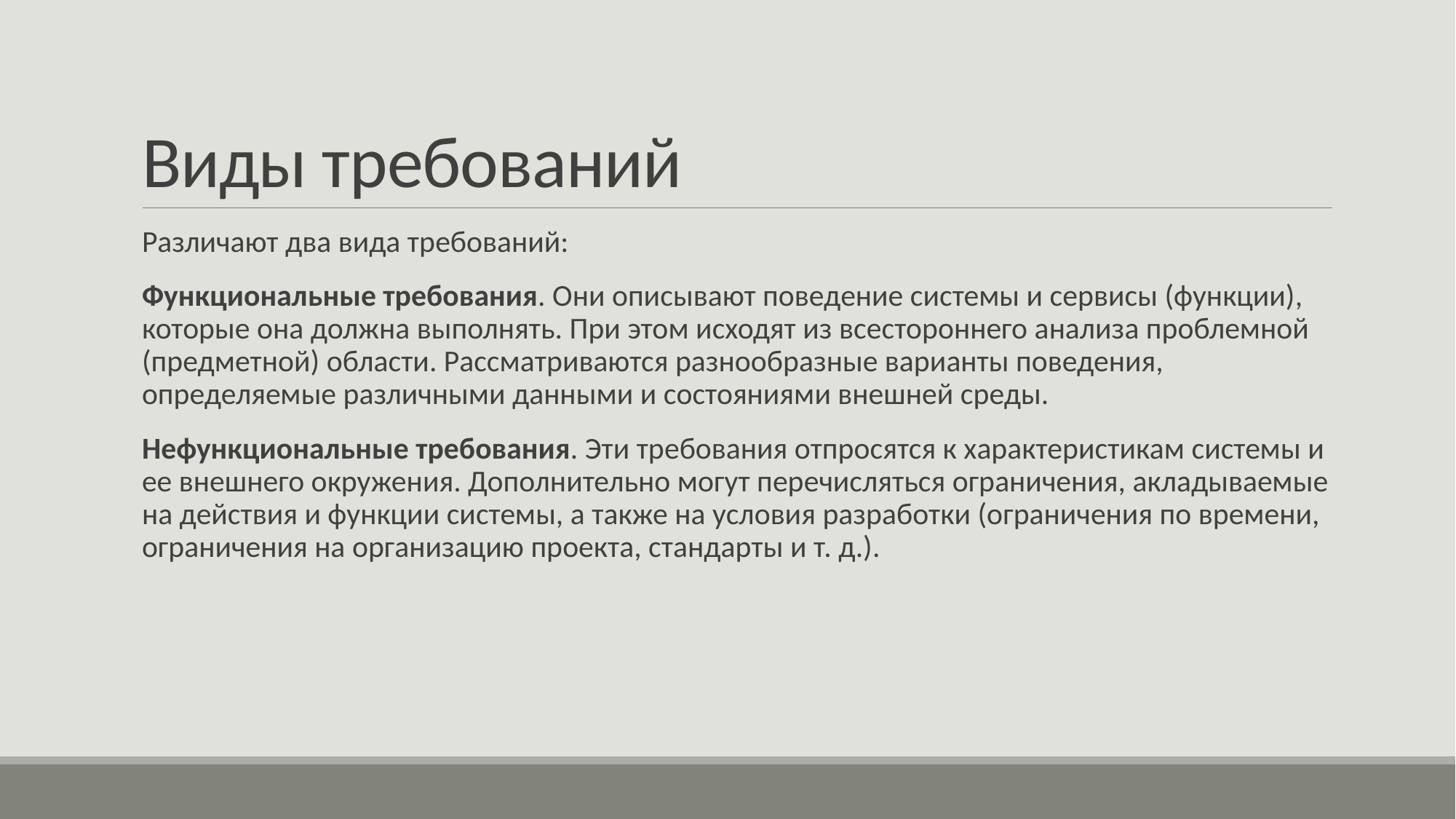

# Виды требований
Различают два вида требований:
Функциональные требования. Они описывают поведение системы и сервисы (функции), которые она должна выполнять. При этом исходят из всестороннего анализа проблемной (предметной) области. Рассматриваются разнообразные варианты поведения, определяемые различными данными и состояниями внешней среды.
Нефункциональные требования. Эти требования отпросятся к характеристикам системы и ее внешнего окружения. Дополнительно могут перечисляться ограничения, акладываемые на действия и функции системы, а также на условия разработки (ограничения по времени, ограничения на организацию проекта, стандарты и т. д.).